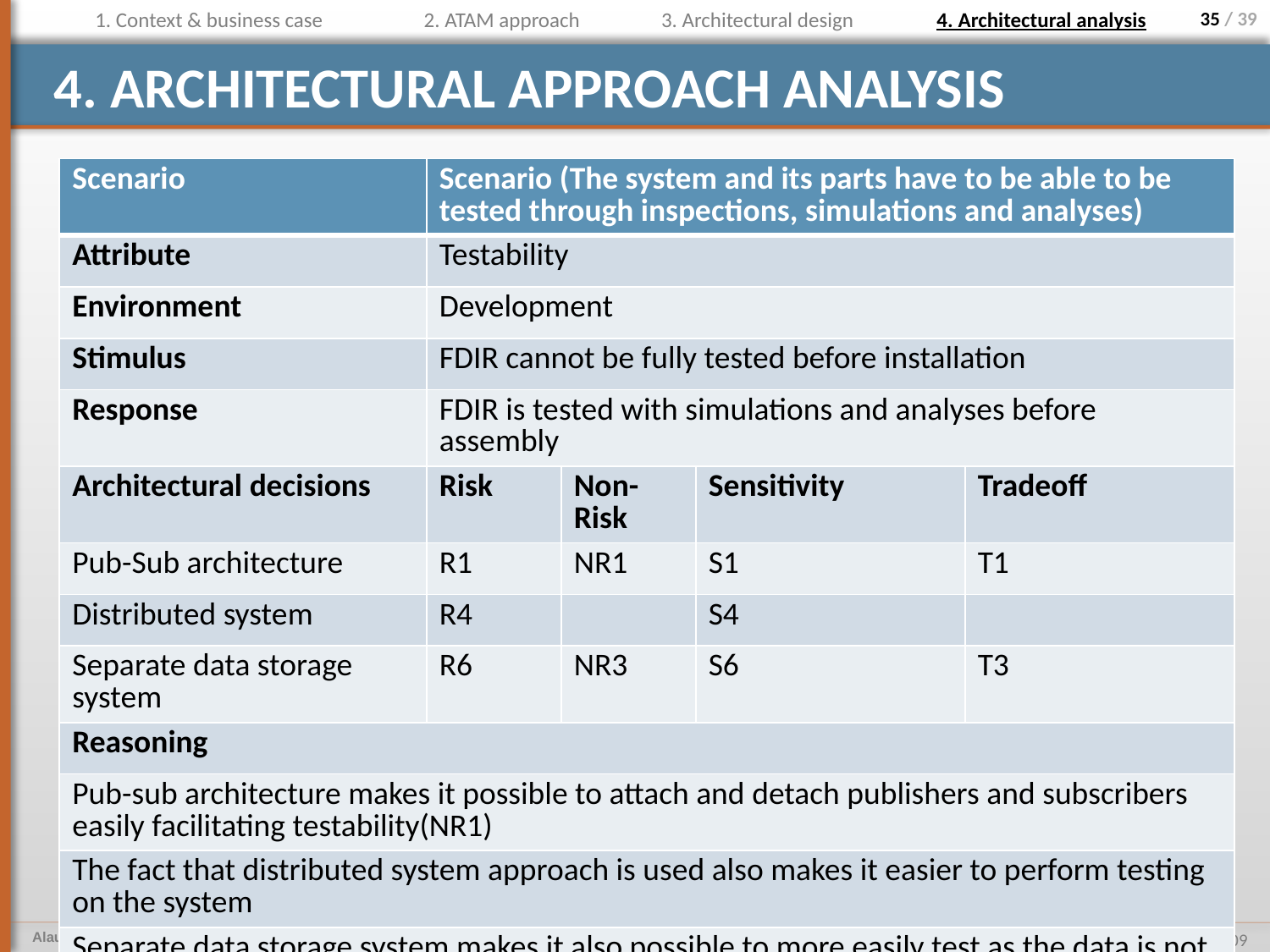

1. Context & business case
2. ATAM approach
3. Architectural design
4. Architectural analysis
# 4. Architectural approach analysis
| Scenario | Scenario (The system and its parts have to be able to be tested through inspections, simulations and analyses) |  |  |  |
| --- | --- | --- | --- | --- |
| Attribute | Testability |  |  |  |
| Environment | Development |  |  |  |
| Stimulus | FDIR cannot be fully tested before installation |  |  |  |
| Response | FDIR is tested with simulations and analyses before assembly |  |  |  |
| Architectural decisions | Risk | Non-Risk | Sensitivity | Tradeoff |
| Pub-Sub architecture | R1 | NR1 | S1 | T1 |
| Distributed system | R4 |  | S4 |  |
| Separate data storage system | R6 | NR3 | S6 | T3 |
| Reasoning |  |  |  |  |
| Pub-sub architecture makes it possible to attach and detach publishers and subscribers easily facilitating testability(NR1) |  |  |  |  |
| The fact that distributed system approach is used also makes it easier to perform testing on the system |  |  |  |  |
| Separate data storage system makes it also possible to more easily test as the data is not stored in the nodes (T3) |  |  |  |  |